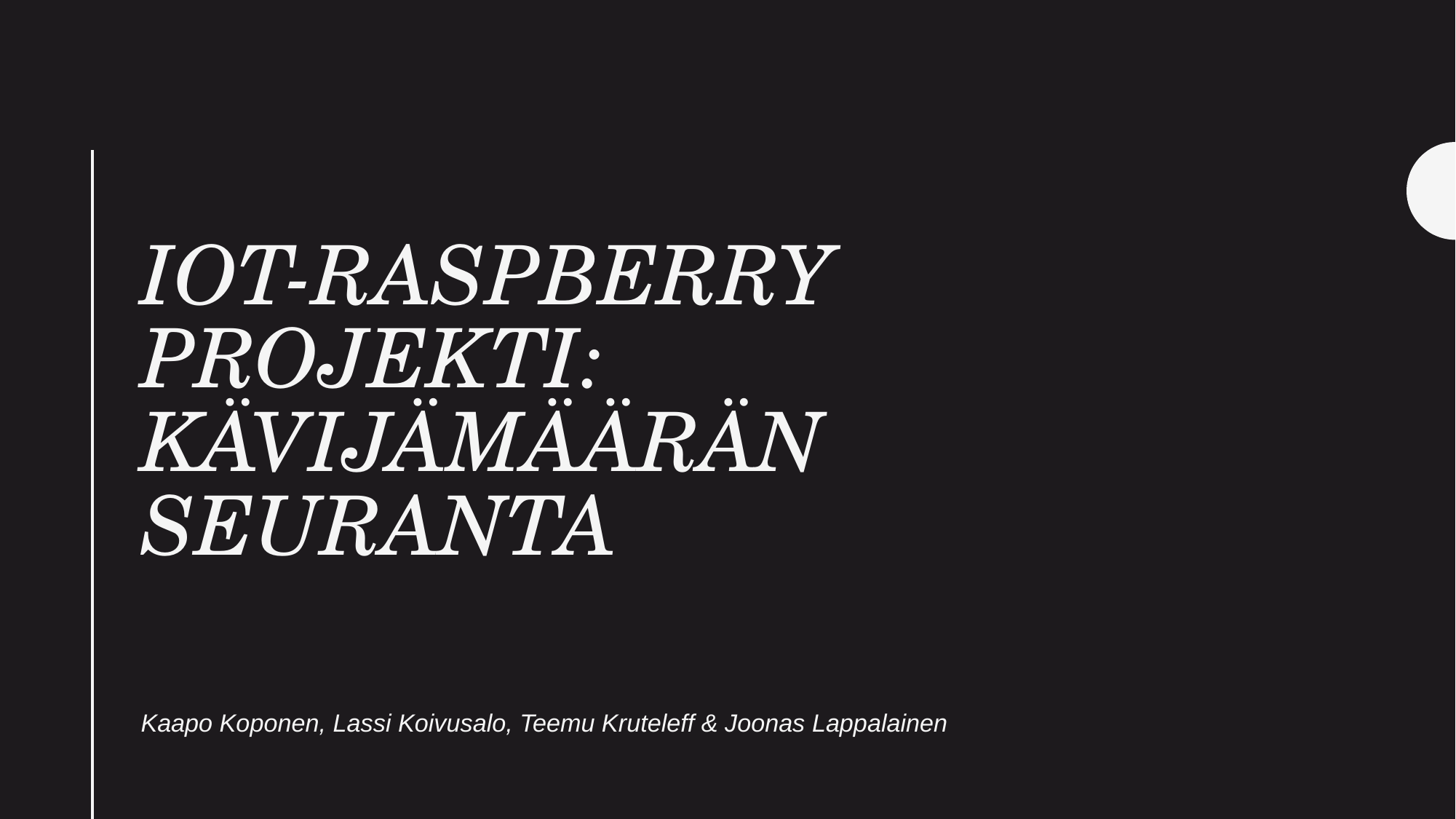

# IoT-raspberry projekti: kävijämäärän seuranta
Kaapo Koponen, Lassi Koivusalo, Teemu Kruteleff & Joonas Lappalainen